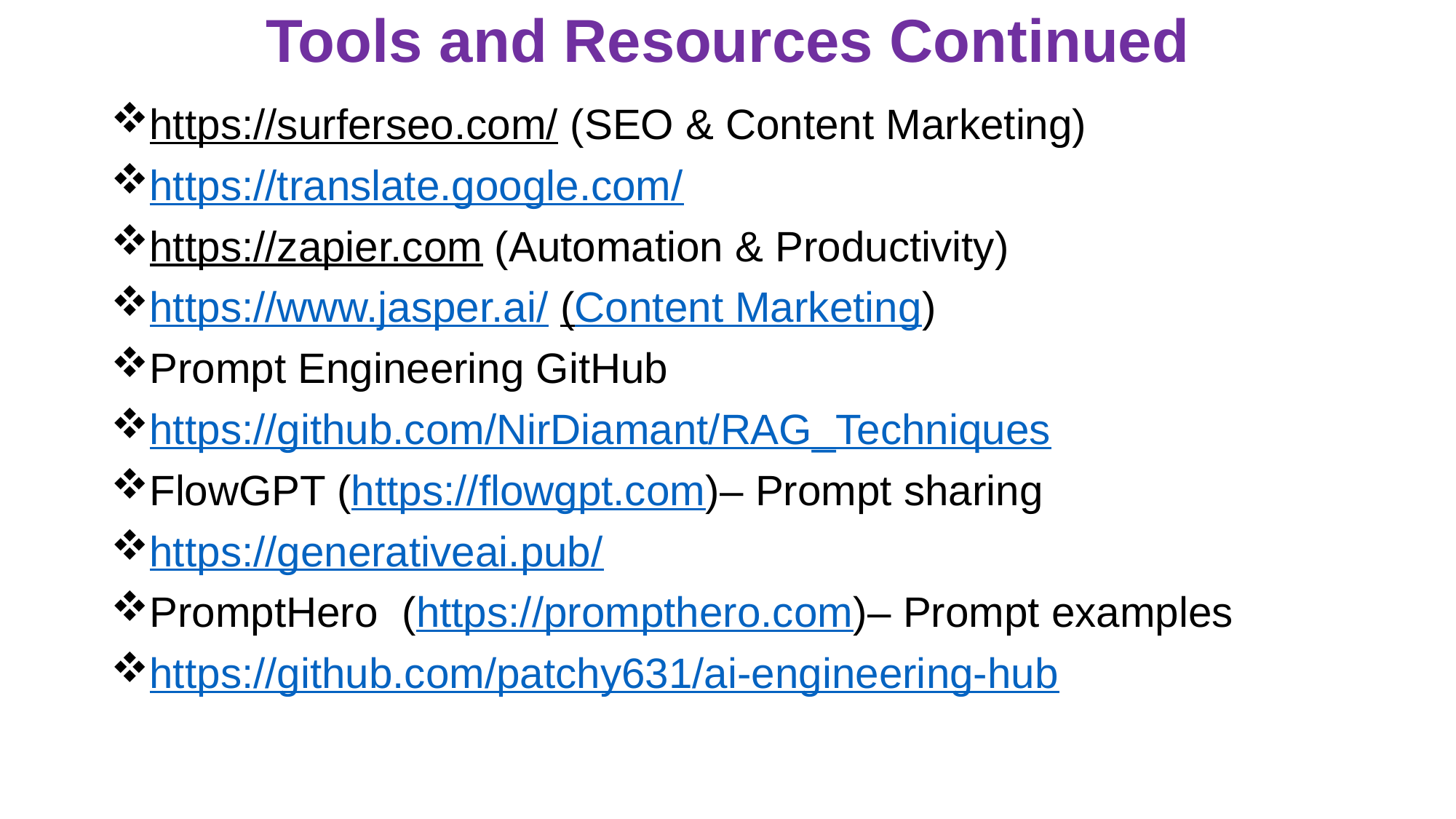

# Tools and Resources Continued
https://surferseo.com/ (SEO & Content Marketing)
https://translate.google.com/
https://zapier.com (Automation & Productivity)
https://www.jasper.ai/ (Content Marketing)
Prompt Engineering GitHub
https://github.com/NirDiamant/RAG_Techniques
FlowGPT (https://flowgpt.com)– Prompt sharing
https://generativeai.pub/
PromptHero  (https://prompthero.com)– Prompt examples
https://github.com/patchy631/ai-engineering-hub